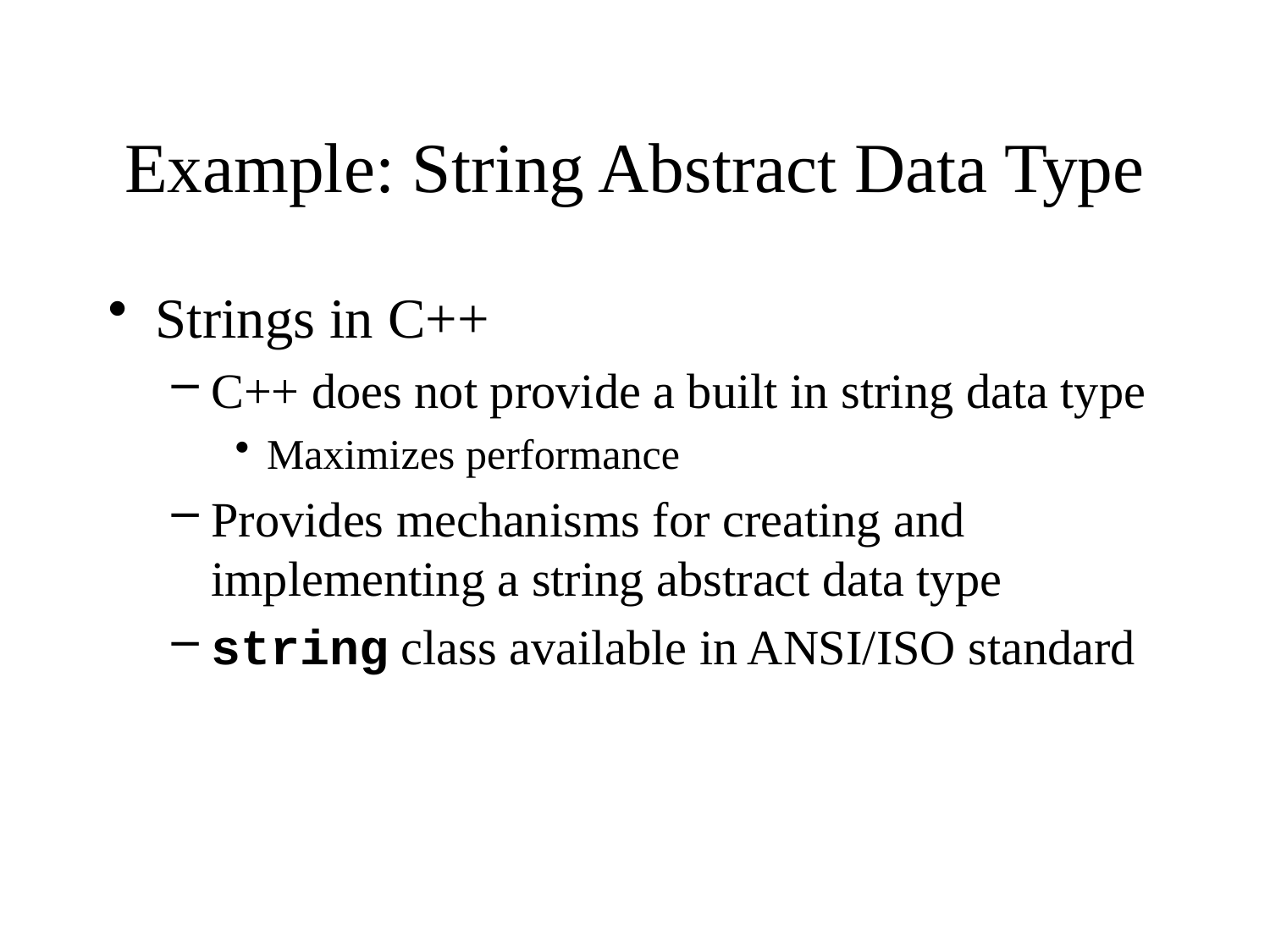

# Example: String Abstract Data Type
Strings in C++
C++ does not provide a built in string data type
Maximizes performance
Provides mechanisms for creating and implementing a string abstract data type
string class available in ANSI/ISO standard